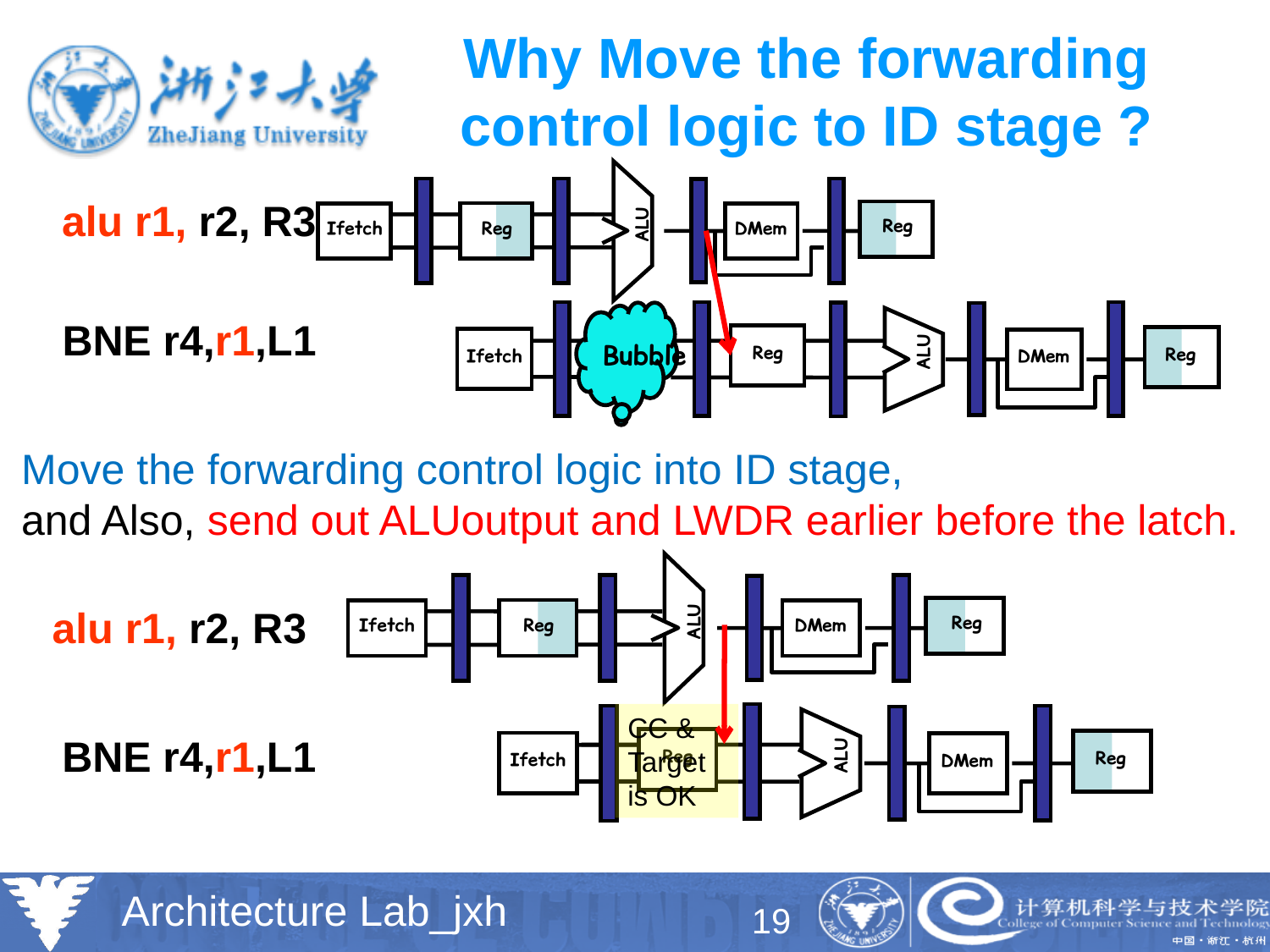

# Why Move the forwarding control logic to ID stage ?

ALU

Reg

Reg

Ifetch

DMem

Bubble

ALU
Reg
DMem

Reg

Ifetch

alu r1, r2, R3

BNE r4,r1,L1

Move the forwarding control logic into ID stage,
and Also, send out ALUoutput and LWDR earlier before the latch.

ALU

Reg

Reg

Ifetch

DMem

alu r1, r2, R3

CC &
Target is OK

ALU
Reg
DMem

BNE r4,r1,L1

Reg

Ifetch